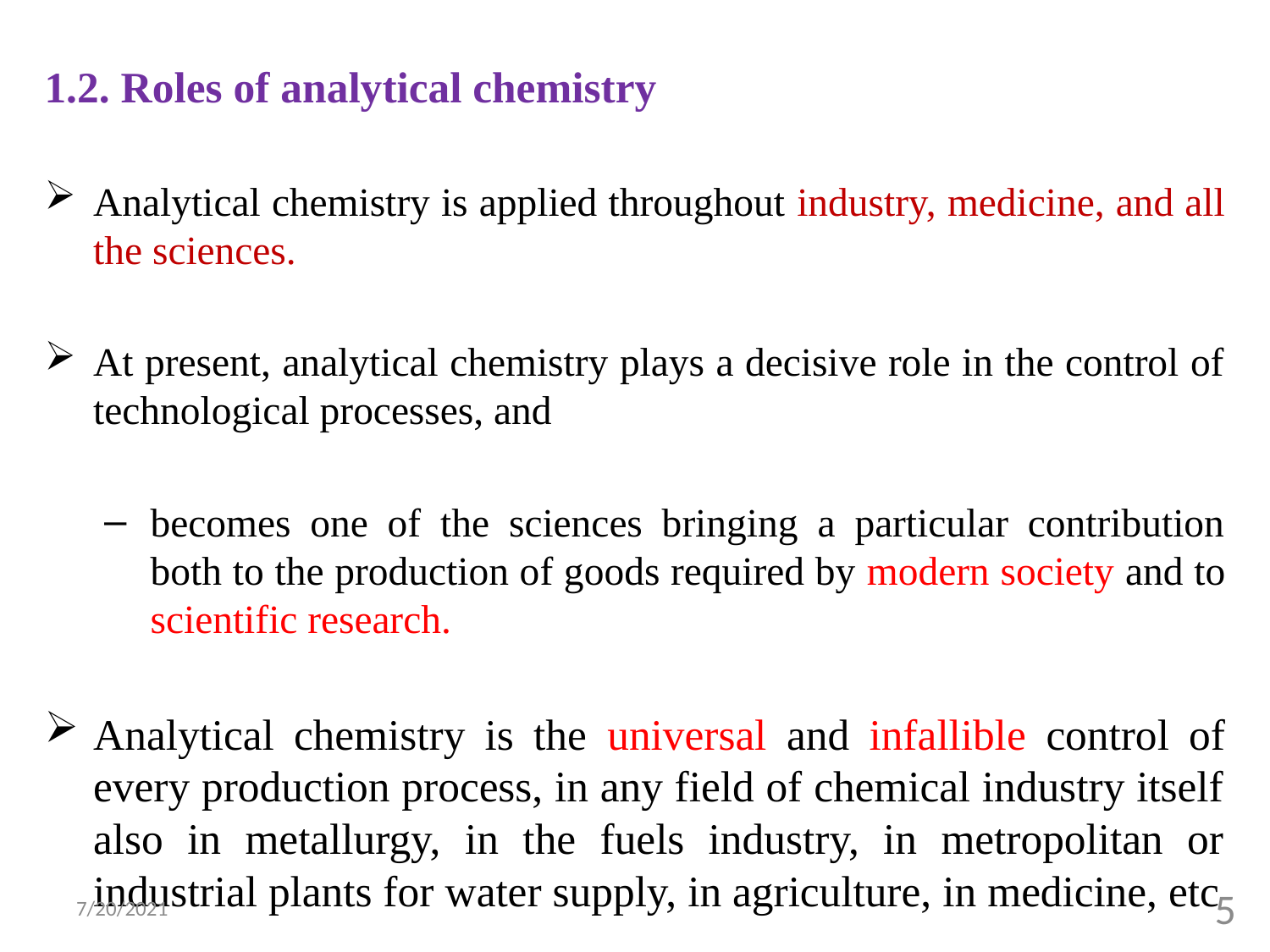

1.2. Roles of analytical chemistry

Analytical chemistry is applied throughout industry, medicine, and all the sciences.

At present, analytical chemistry plays a decisive role in the control of technological processes, and

becomes one of the sciences bringing a particular contribution both to the production of goods required by modern society and to scientific research.

Analytical chemistry is the universal and infallible control of every production process, in any field of chemical industry itself also in metallurgy, in the fuels industry, in metropolitan or industrial plants for water supply, in agriculture, in medicine, etc
7/20/2021
           5